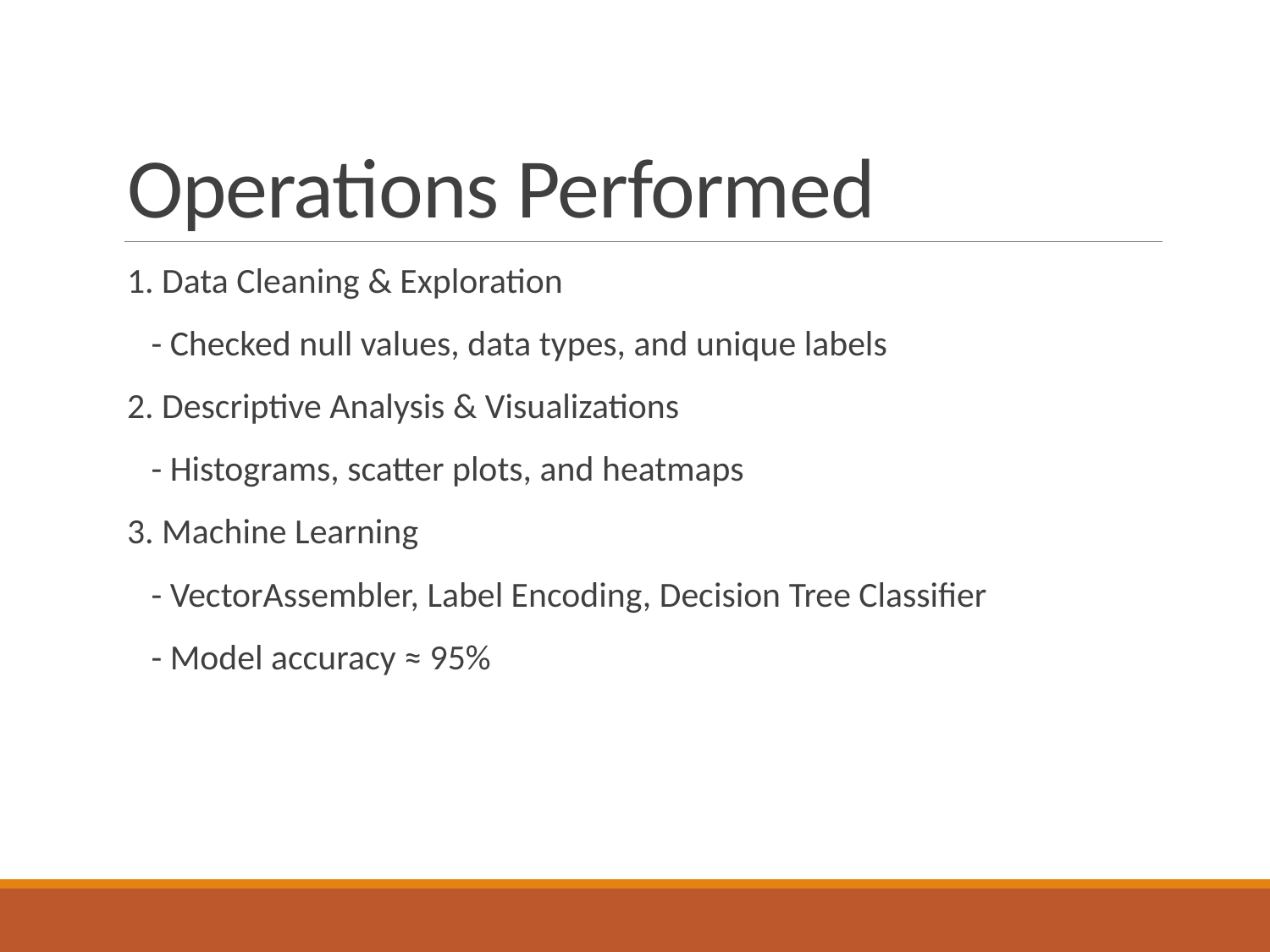

# Operations Performed
1. Data Cleaning & Exploration
   - Checked null values, data types, and unique labels
2. Descriptive Analysis & Visualizations
   - Histograms, scatter plots, and heatmaps
3. Machine Learning
   - VectorAssembler, Label Encoding, Decision Tree Classifier
   - Model accuracy ≈ 95%